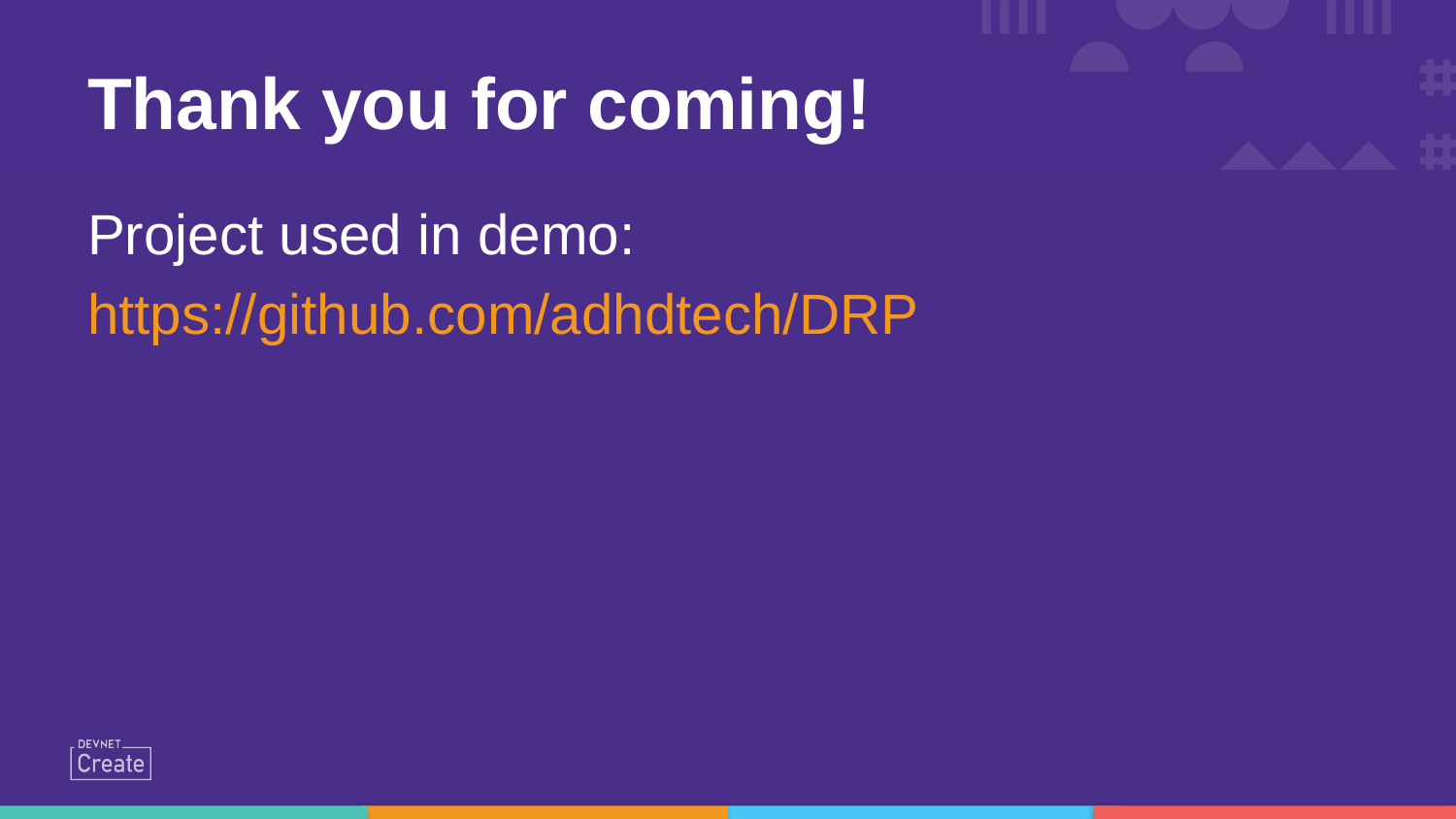

# Thank you for coming!
Project used in demo:
https://github.com/adhdtech/DRP